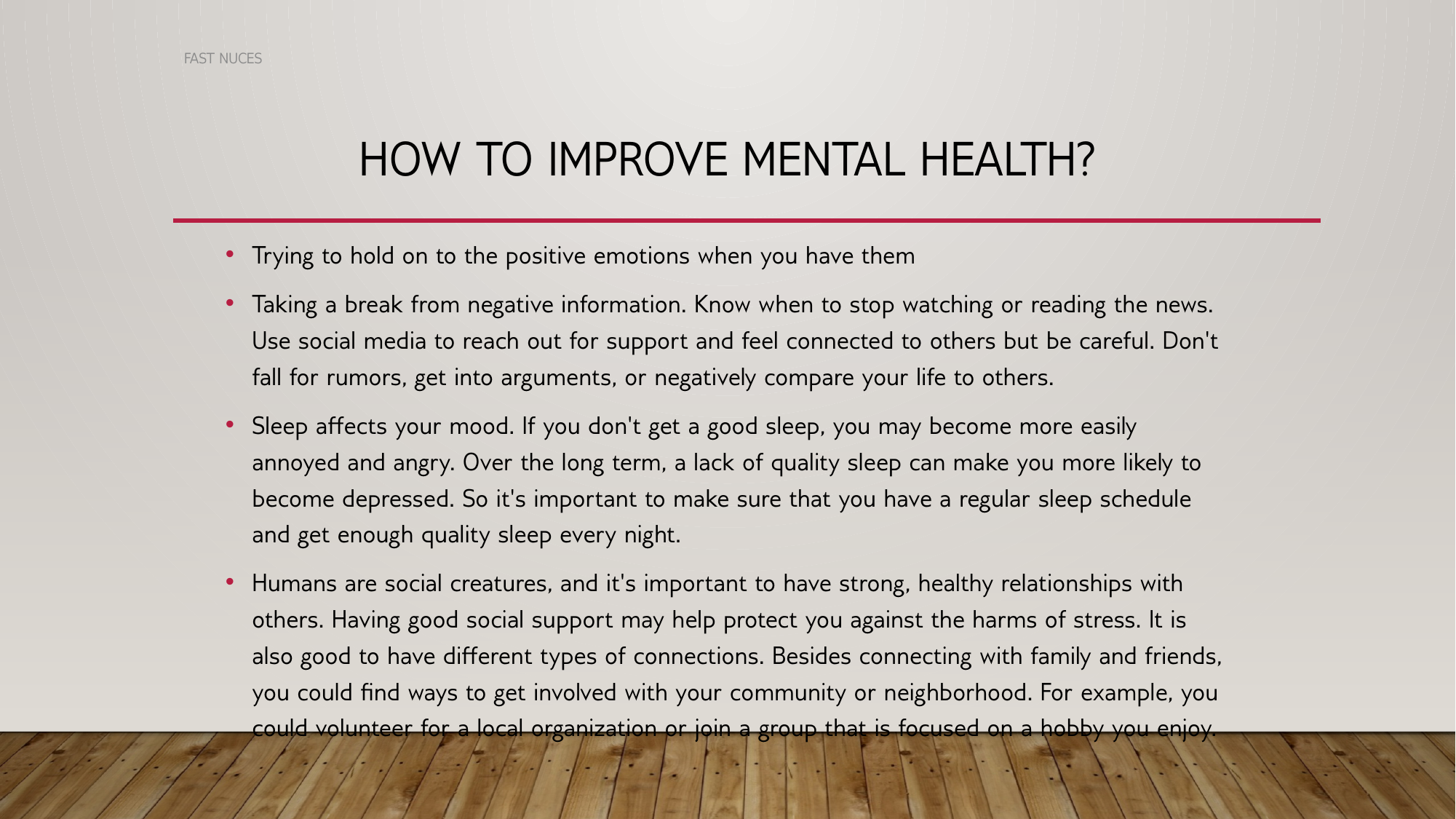

FAST NUCES
# How to improve mental health?
Trying to hold on to the positive emotions when you have them
Taking a break from negative information. Know when to stop watching or reading the news. Use social media to reach out for support and feel connected to others but be careful. Don't fall for rumors, get into arguments, or negatively compare your life to others.
Sleep affects your mood. If you don't get a good sleep, you may become more easily annoyed and angry. Over the long term, a lack of quality sleep can make you more likely to become depressed. So it's important to make sure that you have a regular sleep schedule and get enough quality sleep every night.
Humans are social creatures, and it's important to have strong, healthy relationships with others. Having good social support may help protect you against the harms of stress. It is also good to have different types of connections. Besides connecting with family and friends, you could find ways to get involved with your community or neighborhood. For example, you could volunteer for a local organization or join a group that is focused on a hobby you enjoy.